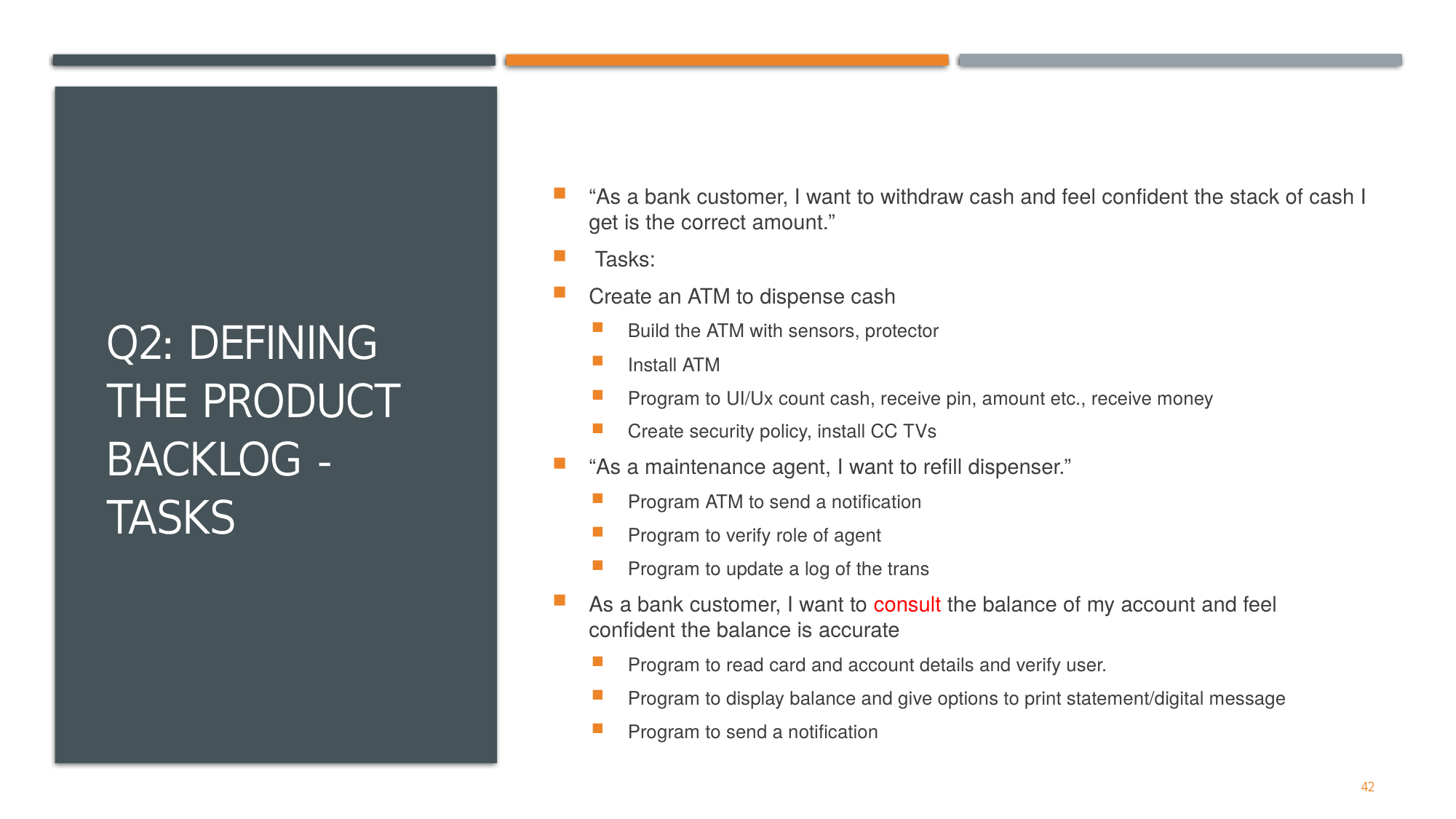

# Q2: Defining the product backlog - tasks
“As a bank customer, I want to withdraw cash and feel confident the stack of cash I get is the correct amount.”
 Tasks:
Create an ATM to dispense cash
Build the ATM with sensors, protector
Install ATM
Program to UI/Ux count cash, receive pin, amount etc., receive money
Create security policy, install CC TVs
“As a maintenance agent, I want to refill dispenser.”
Program ATM to send a notification
Program to verify role of agent
Program to update a log of the trans
As a bank customer, I want to consult the balance of my account and feel confident the balance is accurate
Program to read card and account details and verify user.
Program to display balance and give options to print statement/digital message
Program to send a notification

42